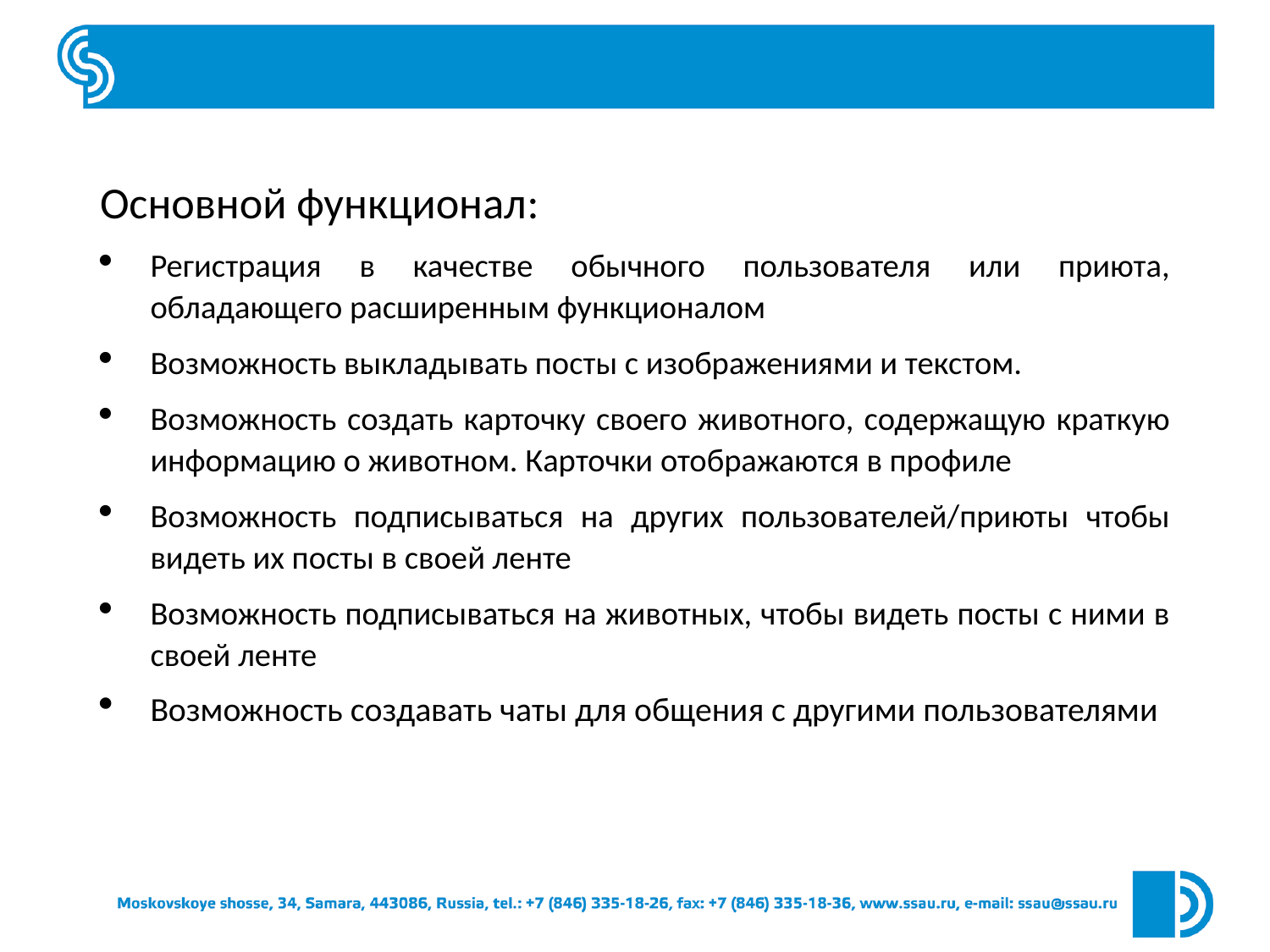

Основной функционал:
Регистрация в качестве обычного пользователя или приюта, обладающего расширенным функционалом
Возможность выкладывать посты с изображениями и текстом.
Возможность создать карточку своего животного, содержащую краткую информацию о животном. Карточки отображаются в профиле
Возможность подписываться на других пользователей/приюты чтобы видеть их посты в своей ленте
Возможность подписываться на животных, чтобы видеть посты с ними в своей ленте
Возможность создавать чаты для общения с другими пользователями